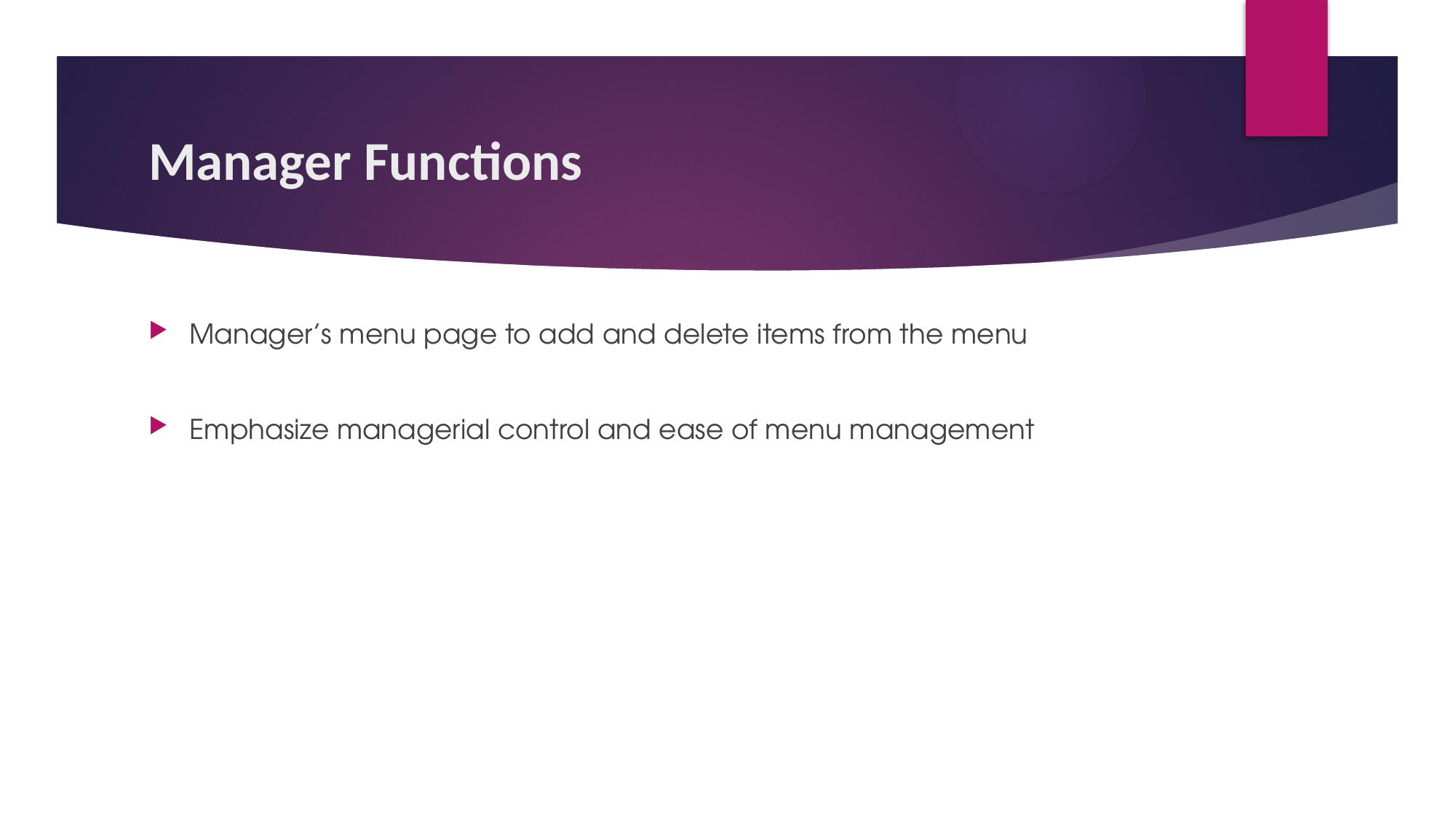

# Manager Functions
Manager’s menu page to add and delete items from the menu

Emphasize managerial control and ease of menu management